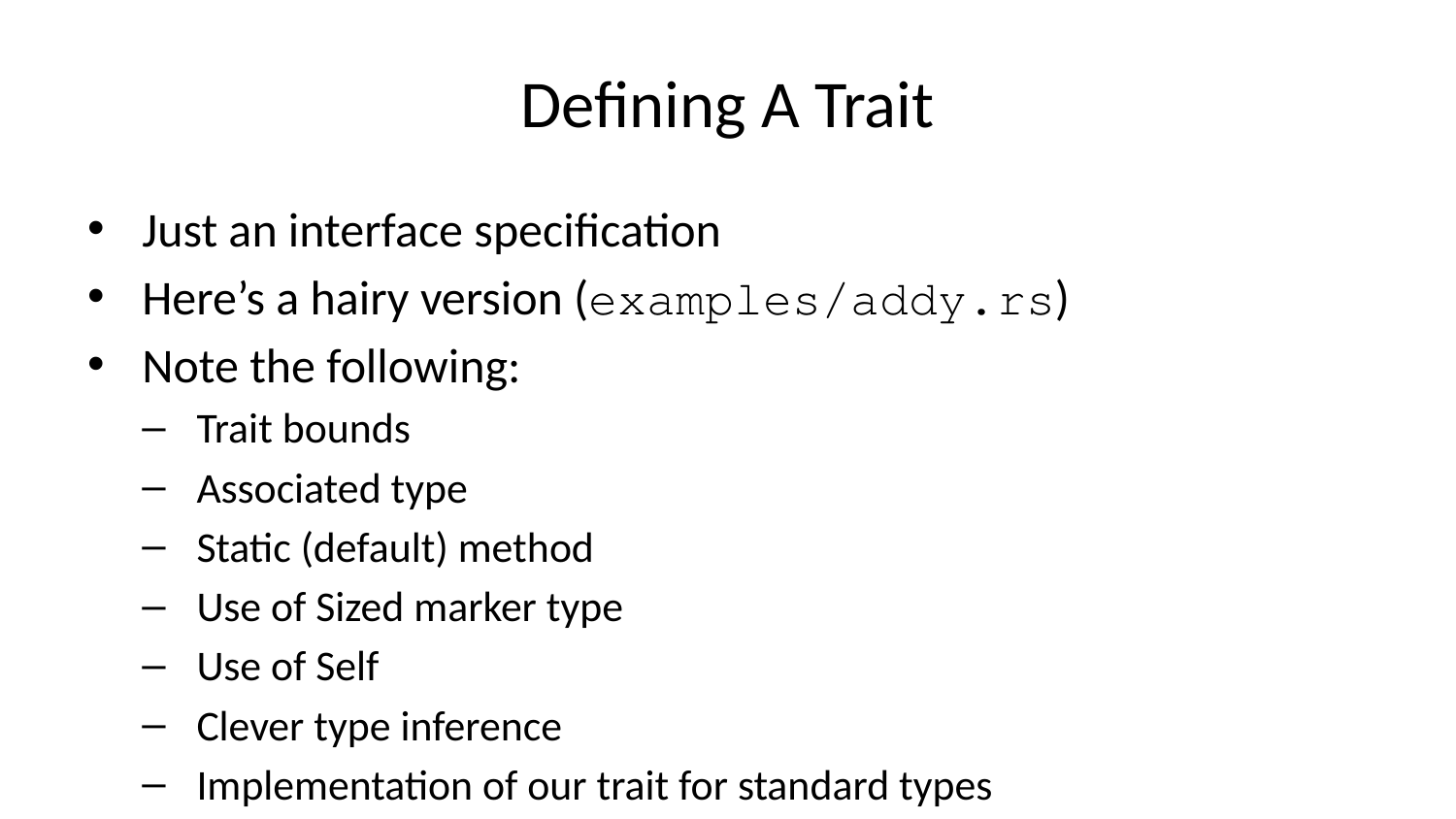

# Defining A Trait
Just an interface specification
Here’s a hairy version (examples/addy.rs)
Note the following:
Trait bounds
Associated type
Static (default) method
Use of Sized marker type
Use of Self
Clever type inference
Implementation of our trait for standard types